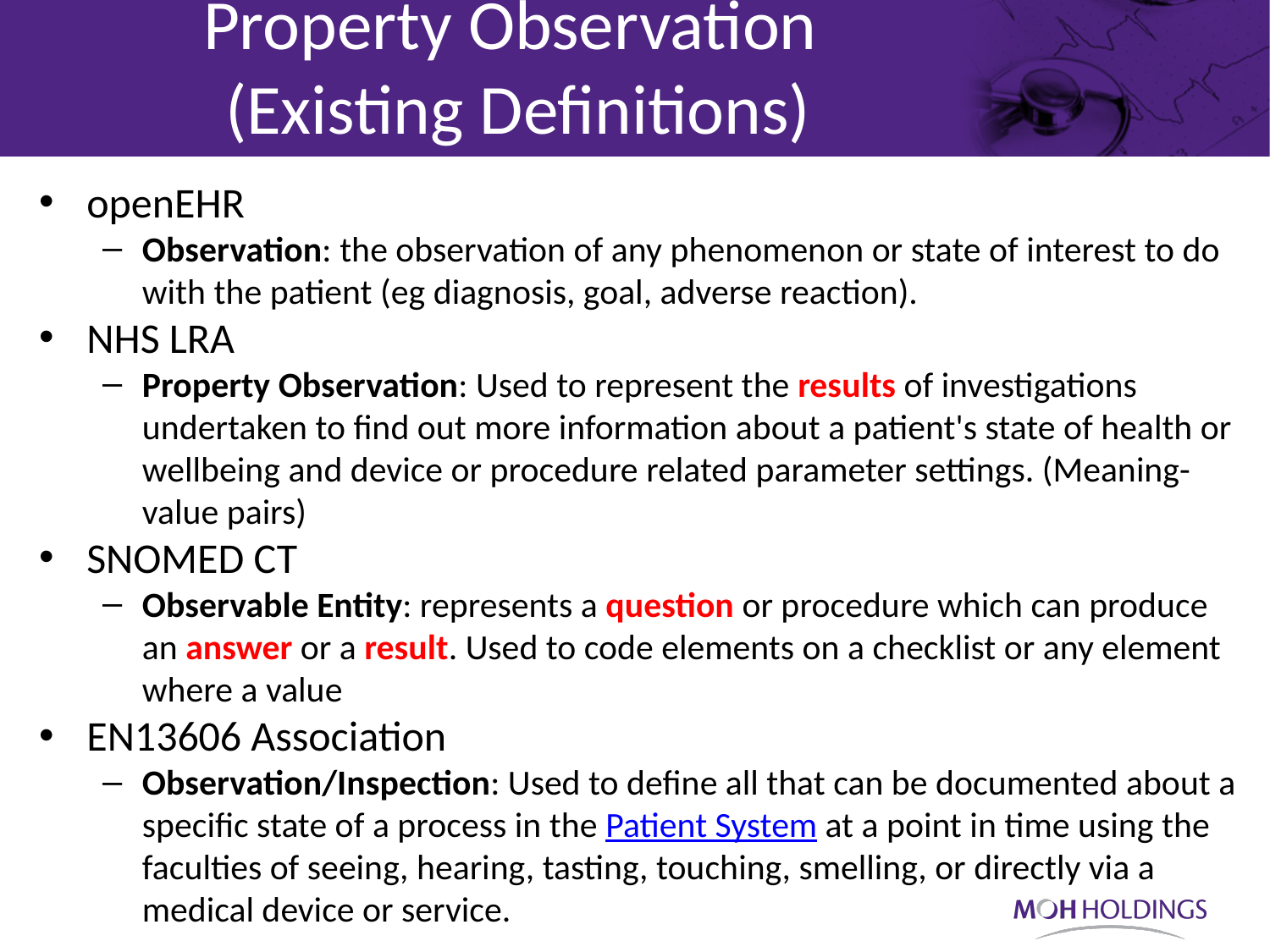

Property Observation
(Existing Definitions)
openEHR
Observation: the observation of any phenomenon or state of interest to do with the patient (eg diagnosis, goal, adverse reaction).
NHS LRA
Property Observation: Used to represent the results of investigations undertaken to find out more information about a patient's state of health or wellbeing and device or procedure related parameter settings. (Meaning-value pairs)
SNOMED CT
Observable Entity: represents a question or procedure which can produce an answer or a result. Used to code elements on a checklist or any element where a value
EN13606 Association
Observation/Inspection: Used to define all that can be documented about a specific state of a process in the Patient System at a point in time using the faculties of seeing, hearing, tasting, touching, smelling, or directly via a medical device or service.